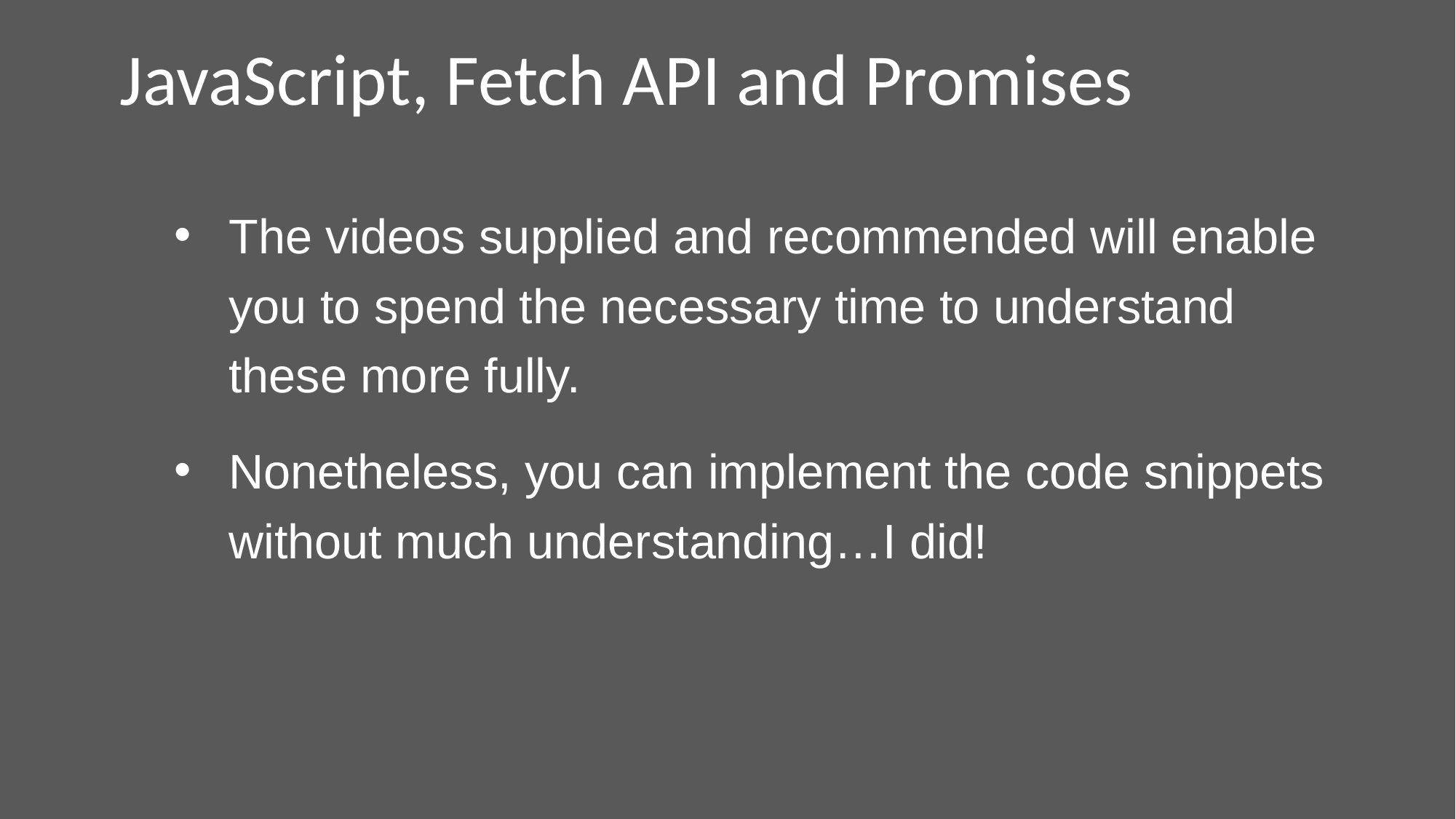

# JavaScript, Fetch API and Promises
The videos supplied and recommended will enable you to spend the necessary time to understand these more fully.
Nonetheless, you can implement the code snippets without much understanding…I did!